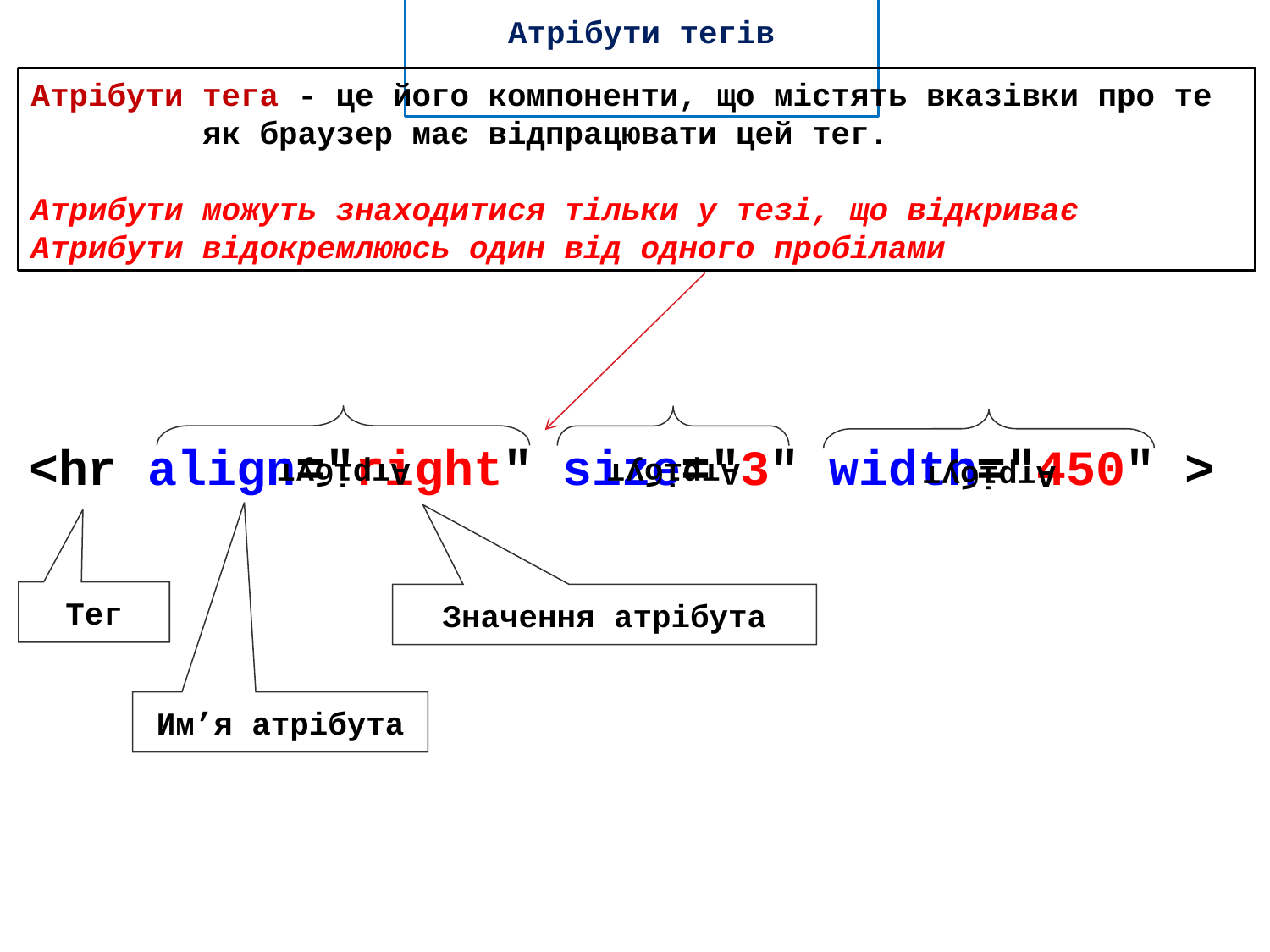

# Атрібути тегів
Атрібути тега - це його компоненти, що містять вказівки про те
         як браузер має відпрацювати цей тег.

Атрибути можуть знаходитися тільки у тезі, що відкриває
Атрибути відокремлююсь один від одного пробілами
Атрібут

Атрібут

Атрібут

Значення атрібута
Им’я атрібута
<hr align="right" size="3" width="450" >
Тег